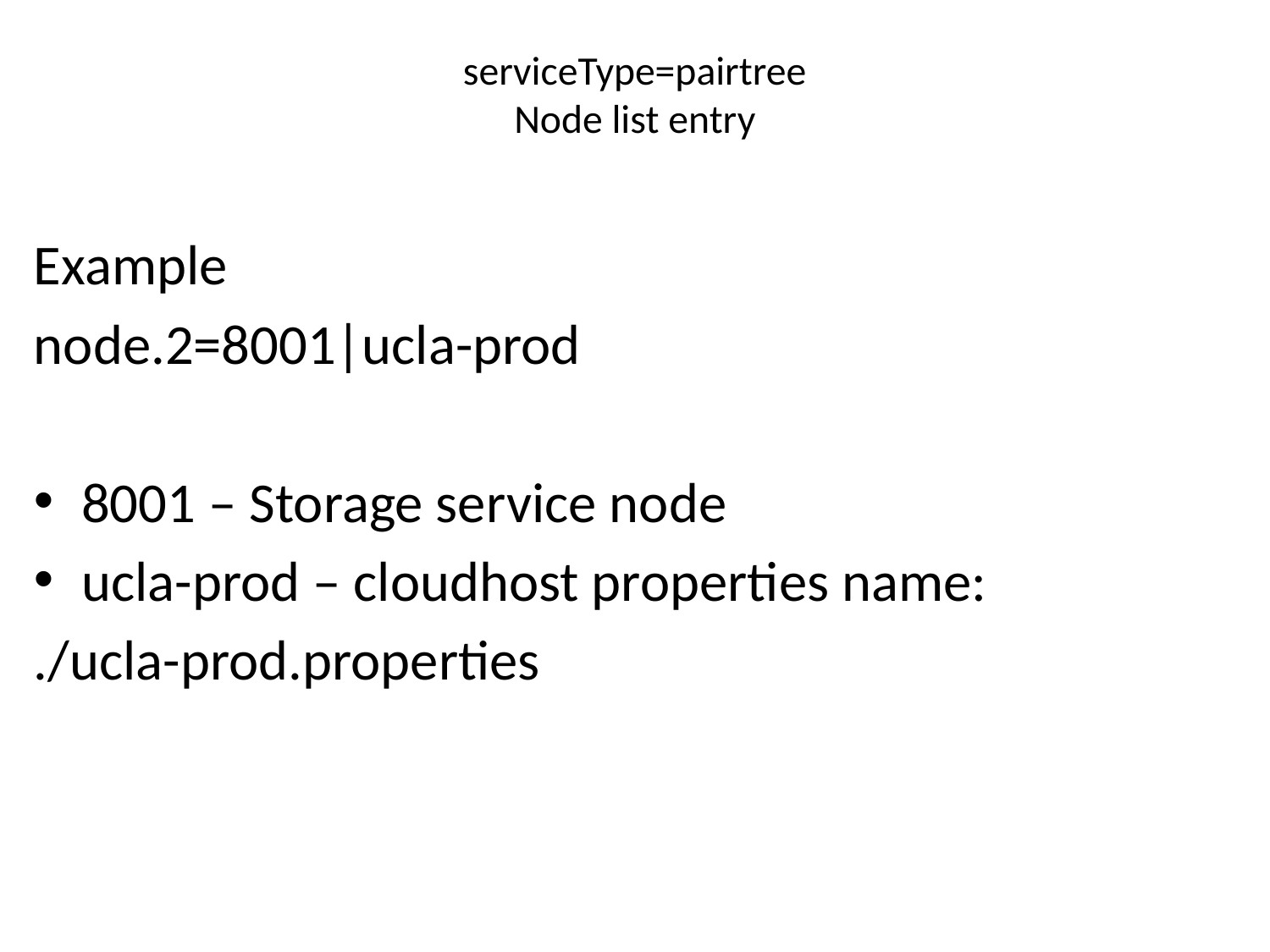

# serviceType=pairtree Node list entry
Example
node.2=8001|ucla-prod

8001 – Storage service node
ucla-prod – cloudhost properties name:
./ucla-prod.properties